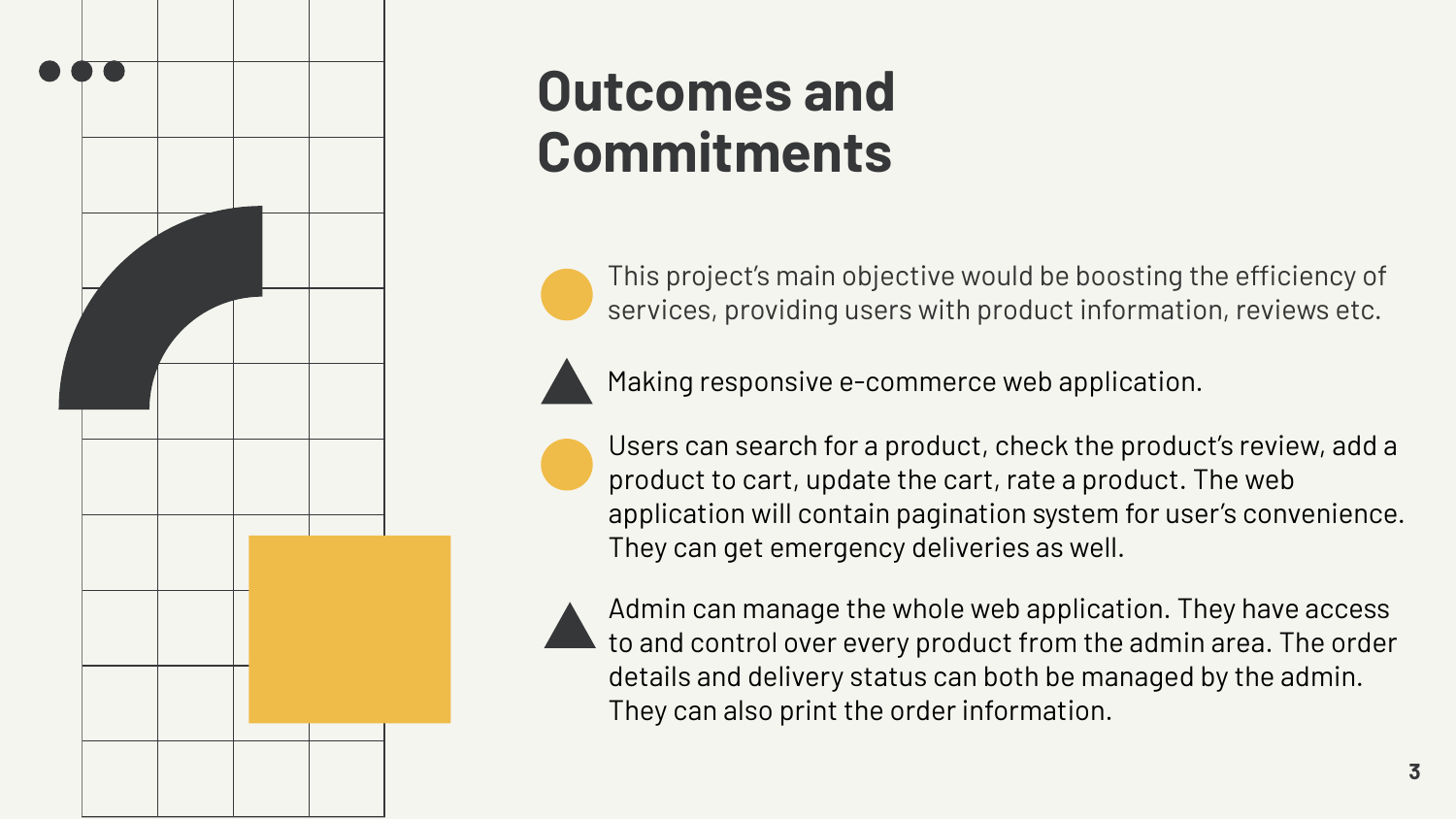

# Outcomes and Commitments

This project’s main objective would be boosting the efficiency of services, providing users with product information, reviews etc.

Making responsive e-commerce web application.

Users can search for a product, check the product’s review, add a product to cart, update the cart, rate a product. The web application will contain pagination system for user’s convenience. They can get emergency deliveries as well.

Admin can manage the whole web application. They have access to and control over every product from the admin area. The order details and delivery status can both be managed by the admin. They can also print the order information.

3